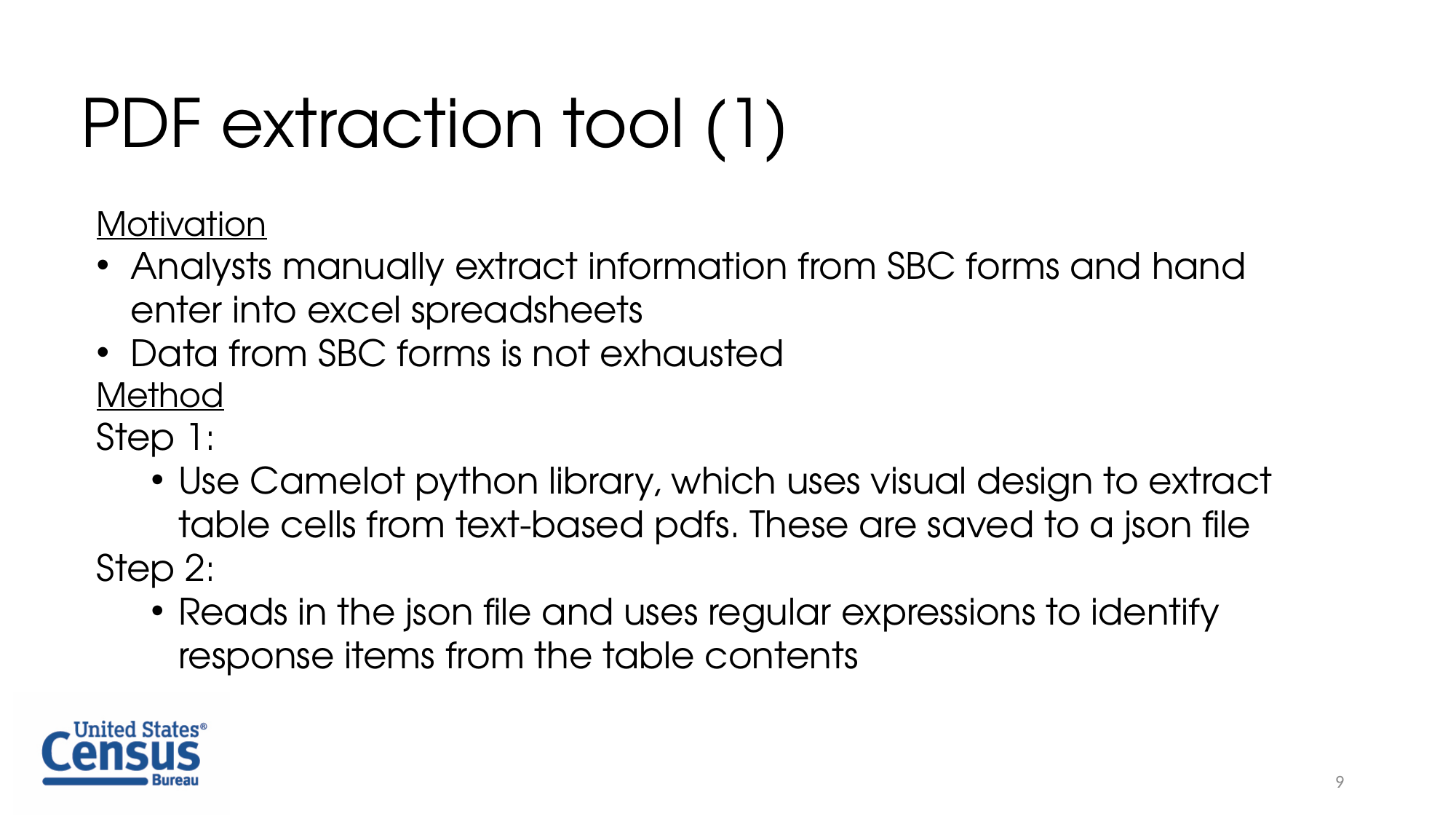

# PDF extraction tool (1)
Motivation
Analysts manually extract information from SBC forms and hand enter into excel spreadsheets
Data from SBC forms is not exhausted
Method
Step 1:
Use Camelot python library, which uses visual design to extract table cells from text-based pdfs. These are saved to a json file
Step 2:
Reads in the json file and uses regular expressions to identify response items from the table contents
9